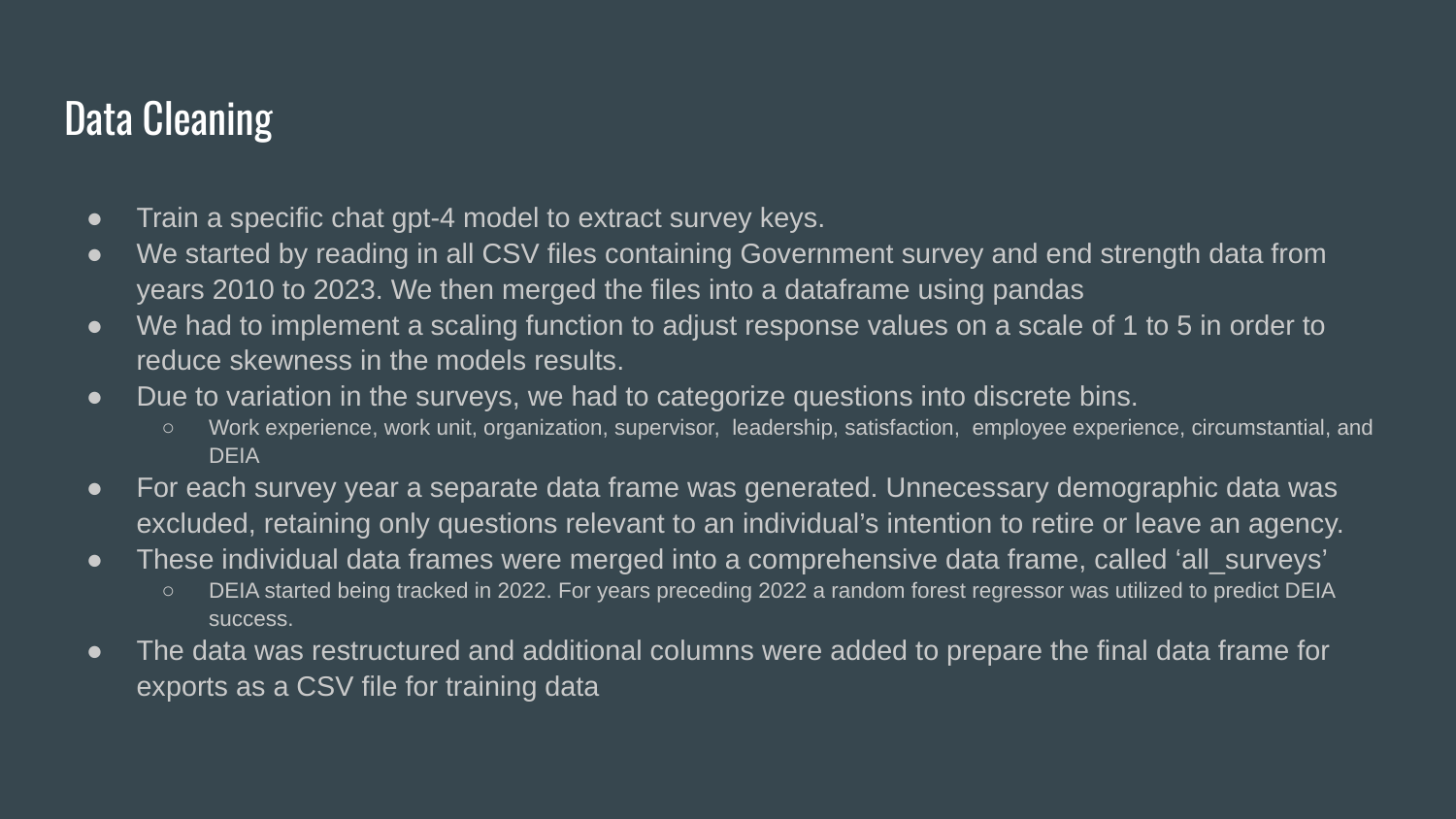

# Data Cleaning

Train a specific chat gpt-4 model to extract survey keys.
We started by reading in all CSV files containing Government survey and end strength data from years 2010 to 2023. We then merged the files into a dataframe using pandas
We had to implement a scaling function to adjust response values on a scale of 1 to 5 in order to reduce skewness in the models results.
Due to variation in the surveys, we had to categorize questions into discrete bins.
Work experience, work unit, organization, supervisor,  leadership, satisfaction,  employee experience, circumstantial, and DEIA
For each survey year a separate data frame was generated. Unnecessary demographic data was excluded, retaining only questions relevant to an individual’s intention to retire or leave an agency.
These individual data frames were merged into a comprehensive data frame, called ‘all_surveys’
DEIA started being tracked in 2022. For years preceding 2022 a random forest regressor was utilized to predict DEIA success.
The data was restructured and additional columns were added to prepare the final data frame for exports as a CSV file for training data